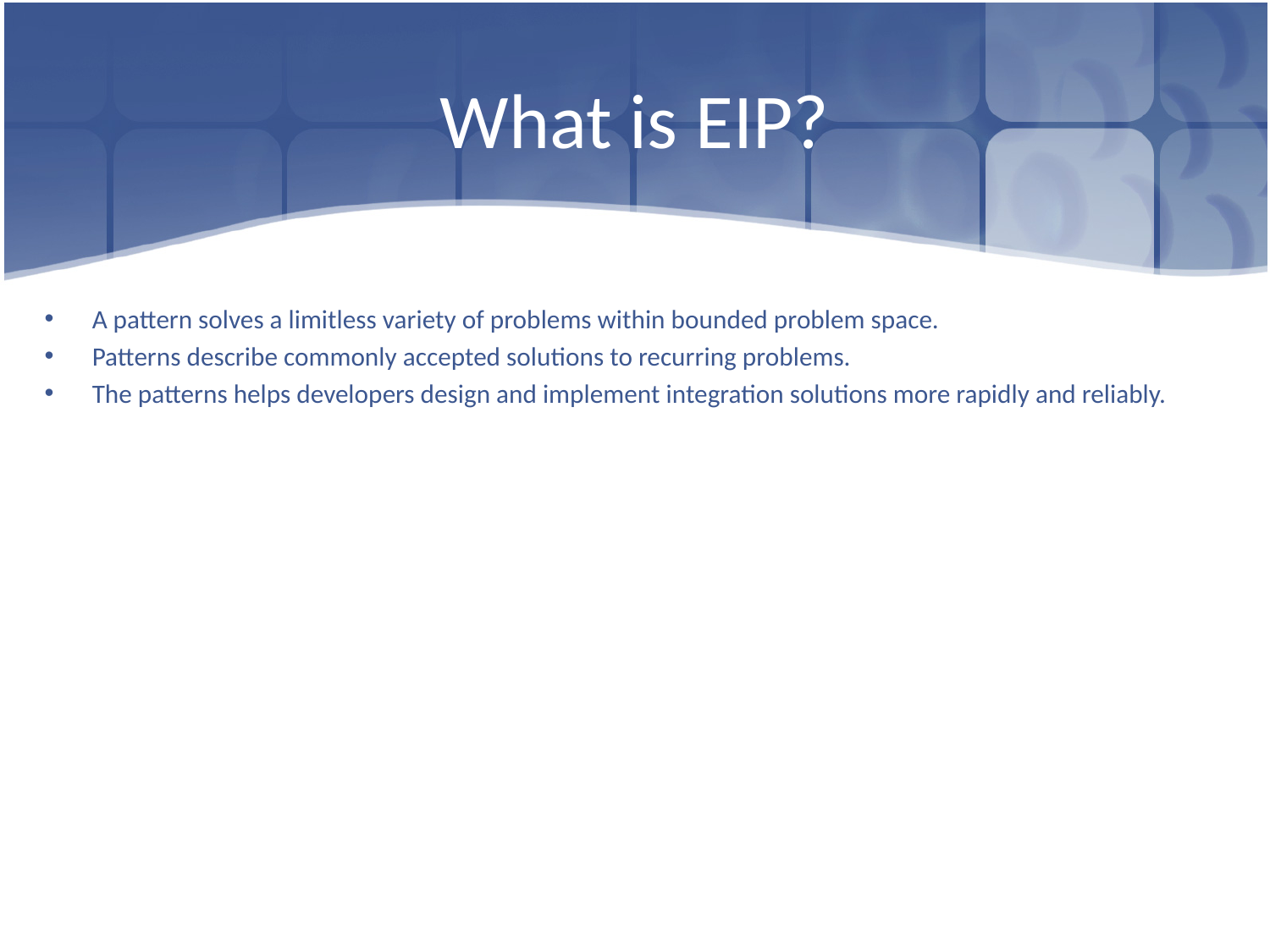

# What is EIP?
A pattern solves a limitless variety of problems within bounded problem space.
Patterns describe commonly accepted solutions to recurring problems.
The patterns helps developers design and implement integration solutions more rapidly and reliably.